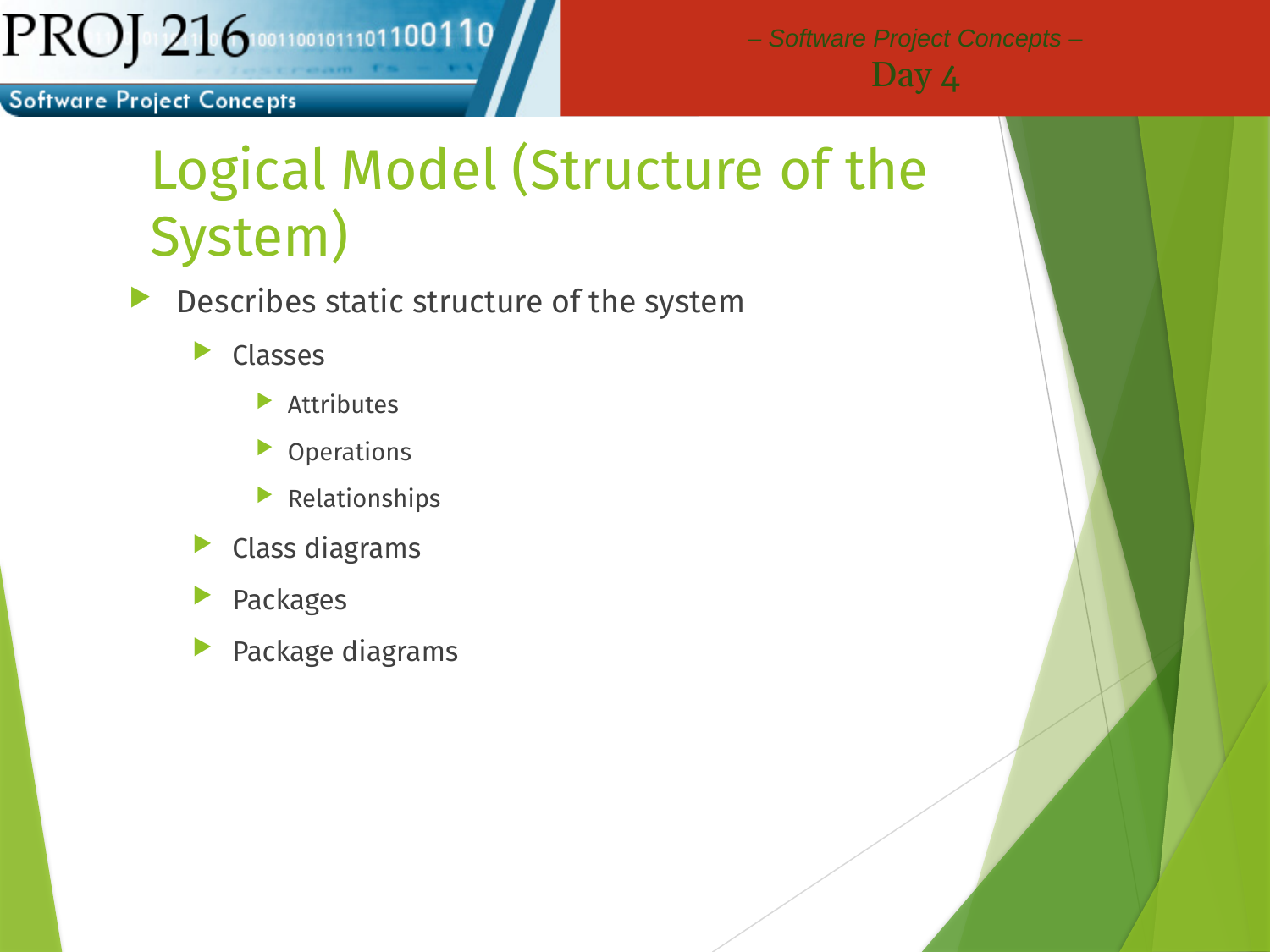

# Logical Model (Structure of the System)
Describes static structure of the system
Classes
Attributes
Operations
Relationships
Class diagrams
Packages
Package diagrams